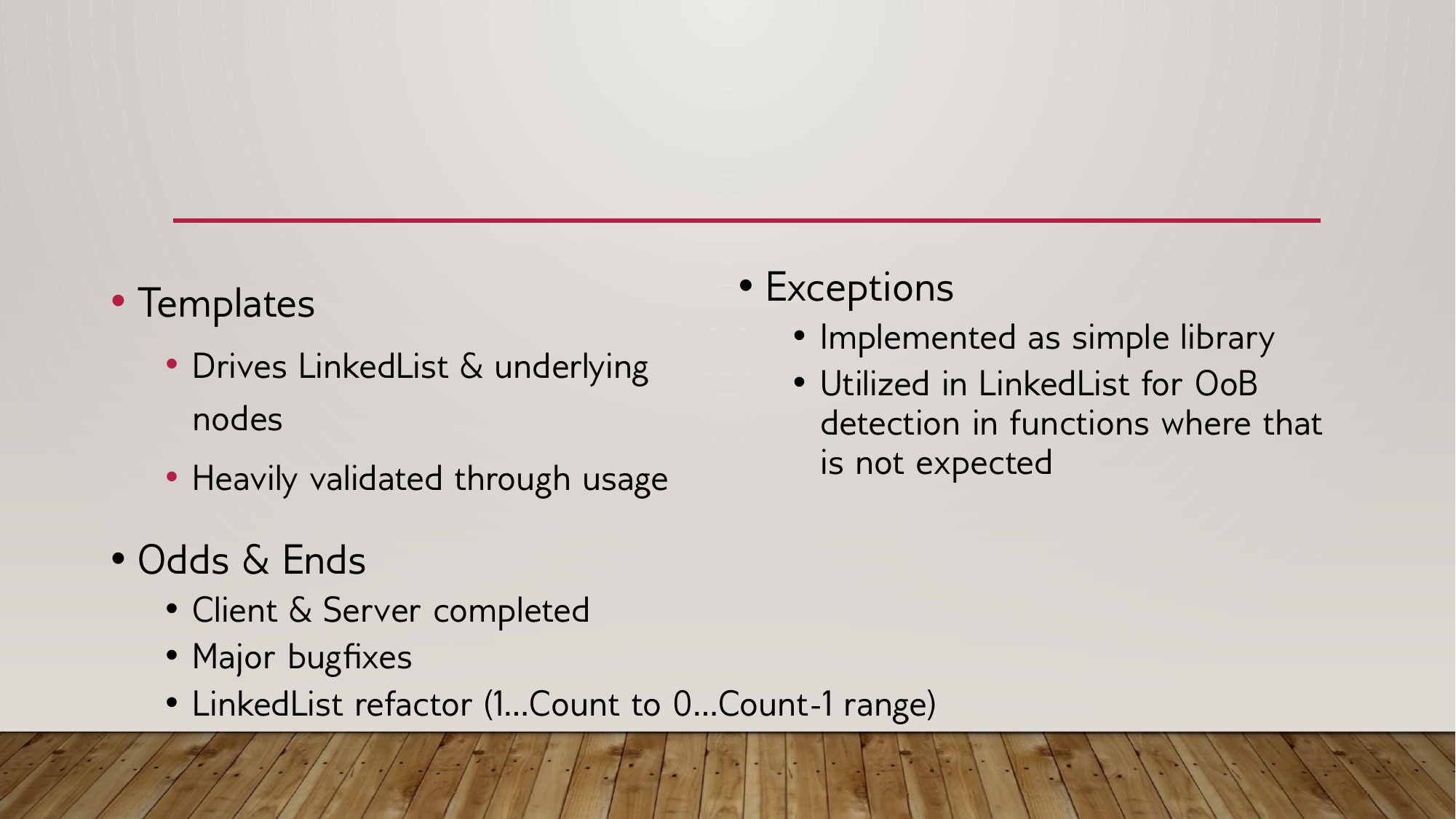

#
Templates
Drives LinkedList & underlying nodes
Heavily validated through usage
Exceptions
Implemented as simple library
Utilized in LinkedList for OoB detection in functions where that is not expected
Odds & Ends
Client & Server completed
Major bugfixes
LinkedList refactor (1…Count to 0…Count-1 range)